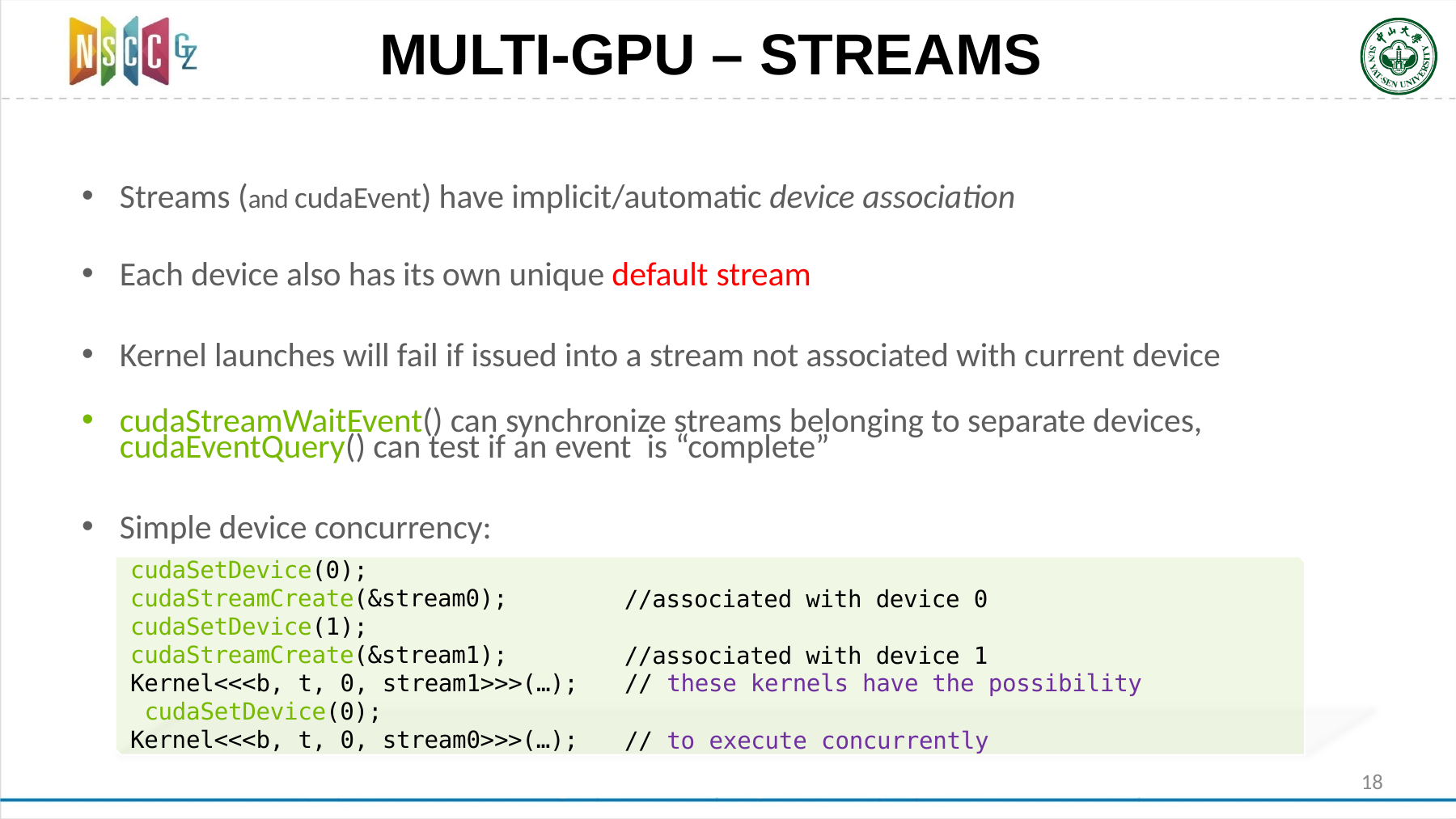

# MULTI-GPU – STREAMS
Streams (and cudaEvent) have implicit/automatic device association

Each device also has its own unique default stream

Kernel launches will fail if issued into a stream not associated with current device

cudaStreamWaitEvent() can synchronize streams belonging to separate devices, cudaEventQuery() can test if an event  is “complete”

Simple device concurrency:
cudaSetDevice(0);  cudaStreamCreate(&stream0);  cudaSetDevice(1);  cudaStreamCreate(&stream1);  Kernel<<<b, t, 0, stream1>>>(…);  cudaSetDevice(0);
Kernel<<<b, t, 0, stream0>>>(…);

//associated with device 0
//associated with device 1
// these kernels have the possibility

// to execute concurrently
18